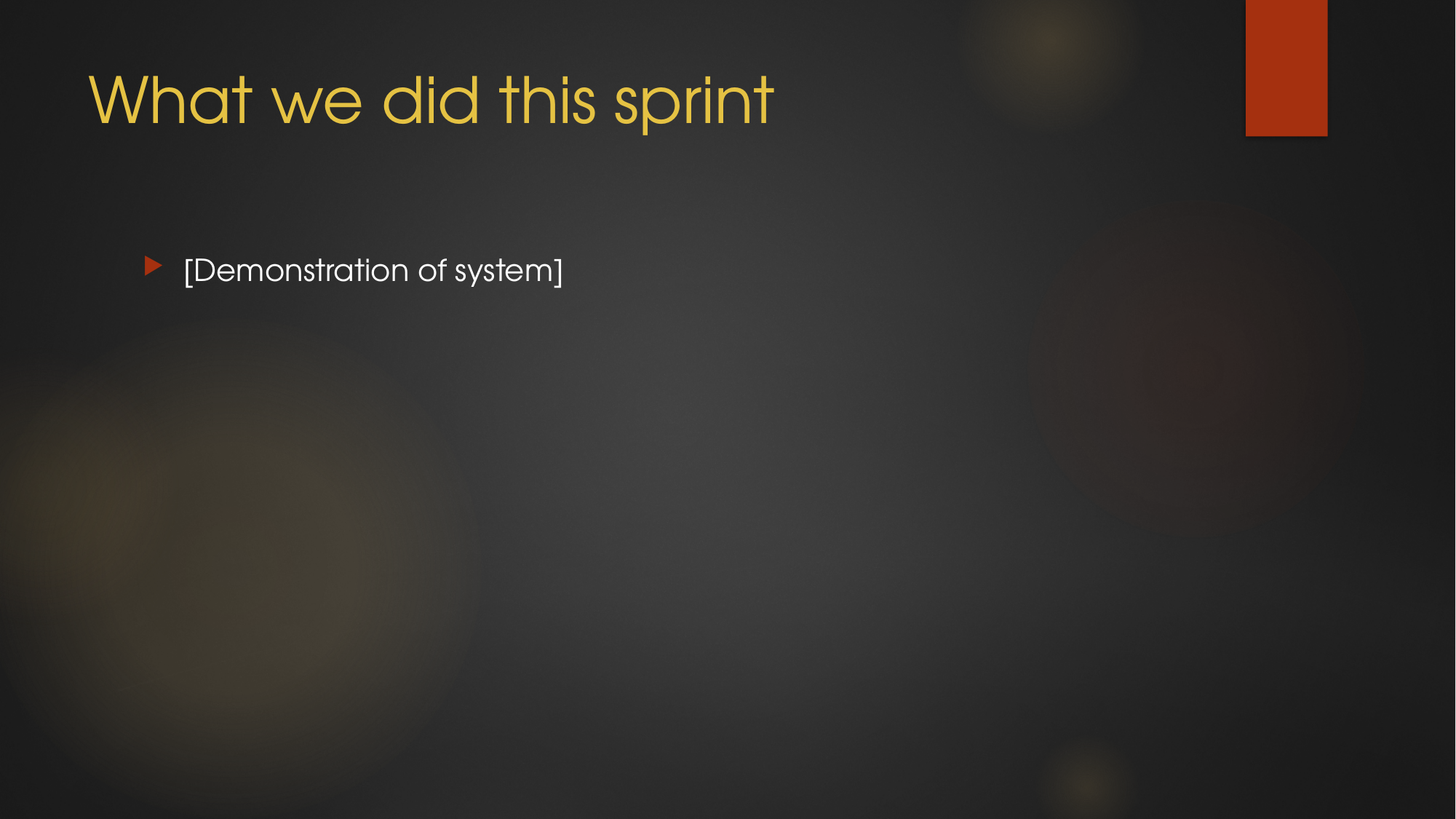

# What we did this sprint
[Demonstration of system]